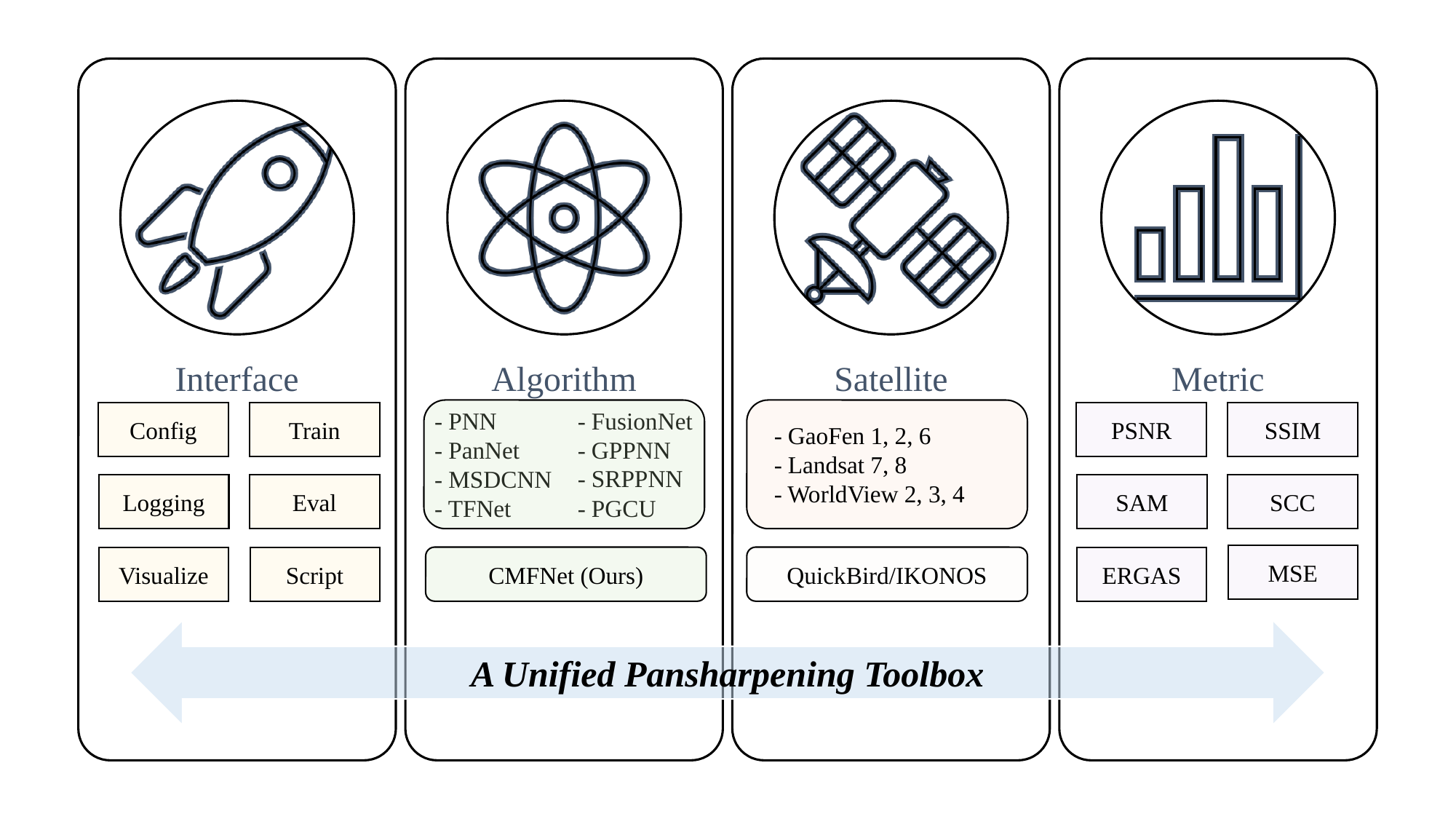

Interface

Algorithm

Satellite

Metric

- FusionNet
- GPPNN
- SRPPNN
- PGCU
- PNN
- PanNet
- MSDCNN
- TFNet

Config
Train
PSNR
SSIM
- GaoFen 1, 2, 6
- Landsat 7, 8
- WorldView 2, 3, 4
Logging
Eval
SAM
SCC
MSE
Visualize
Script
CMFNet (Ours)
QuickBird/IKONOS
ERGAS
A Unified Pansharpening Toolbox